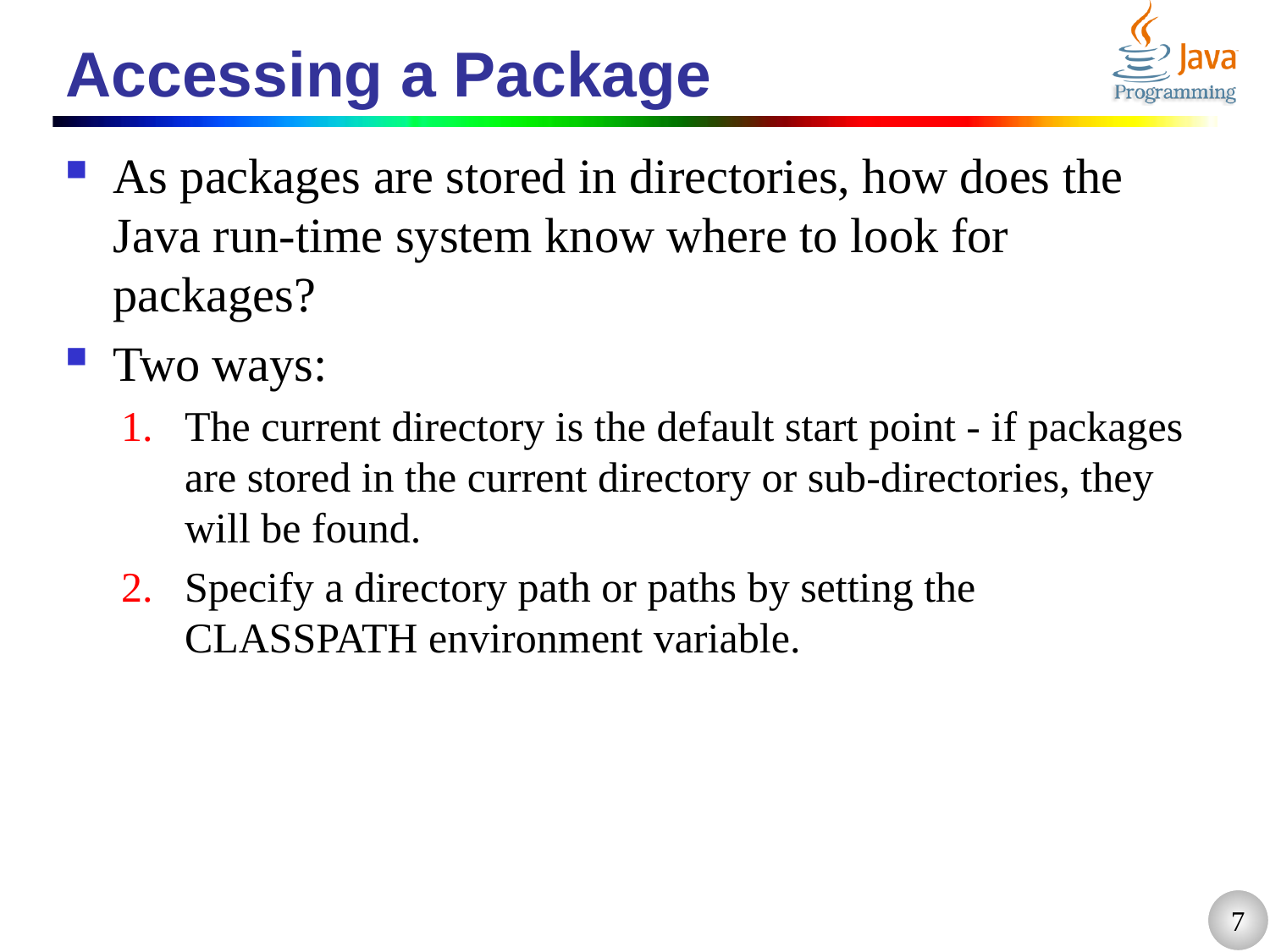

# Accessing a Package
As packages are stored in directories, how does the Java run-time system know where to look for packages?
Two ways:
The current directory is the default start point - if packages are stored in the current directory or sub-directories, they will be found.
Specify a directory path or paths by setting the CLASSPATH environment variable.